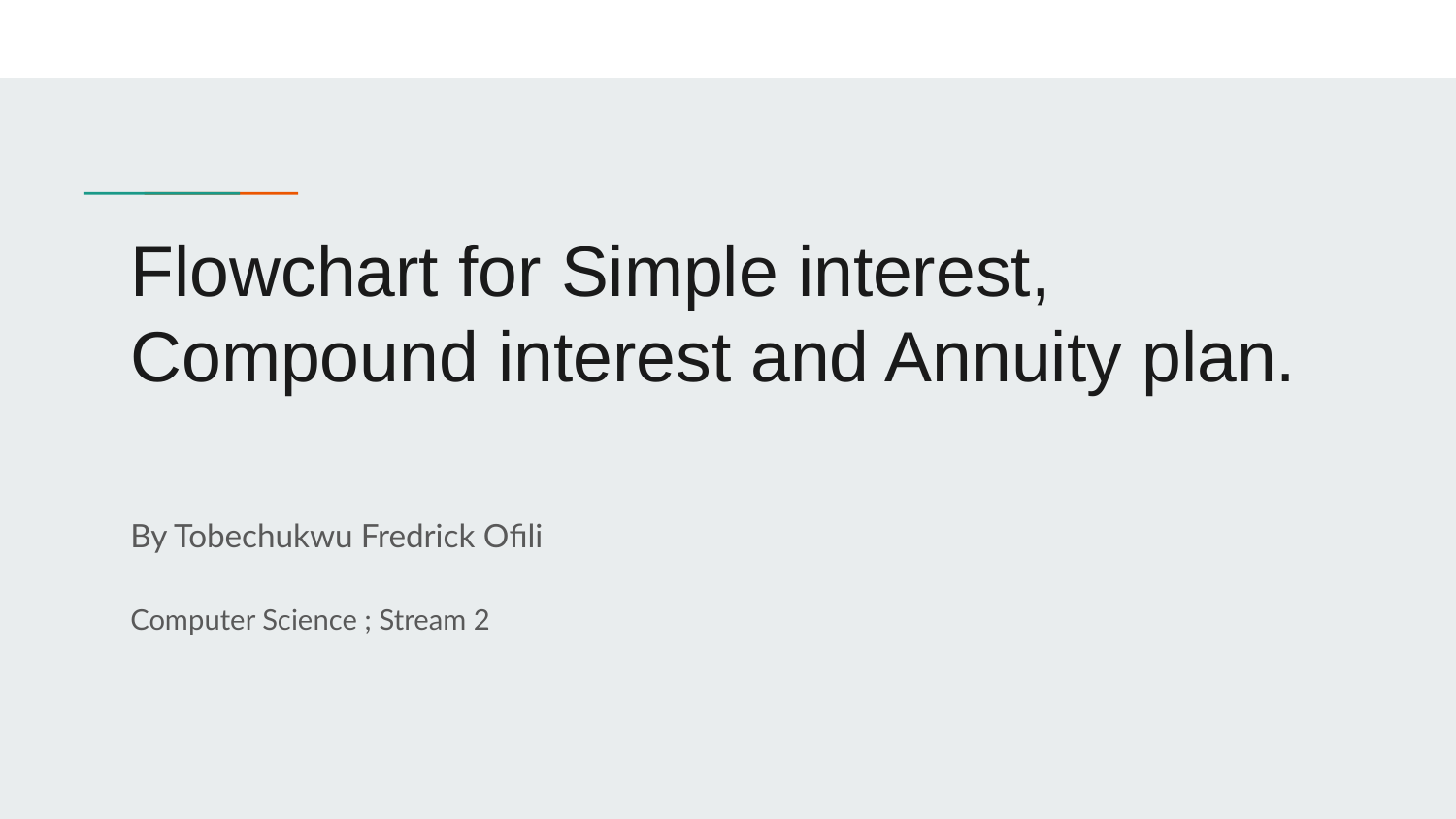

# Flowchart for Simple interest, Compound interest and Annuity plan.
By Tobechukwu Fredrick Ofili
Computer Science ; Stream 2